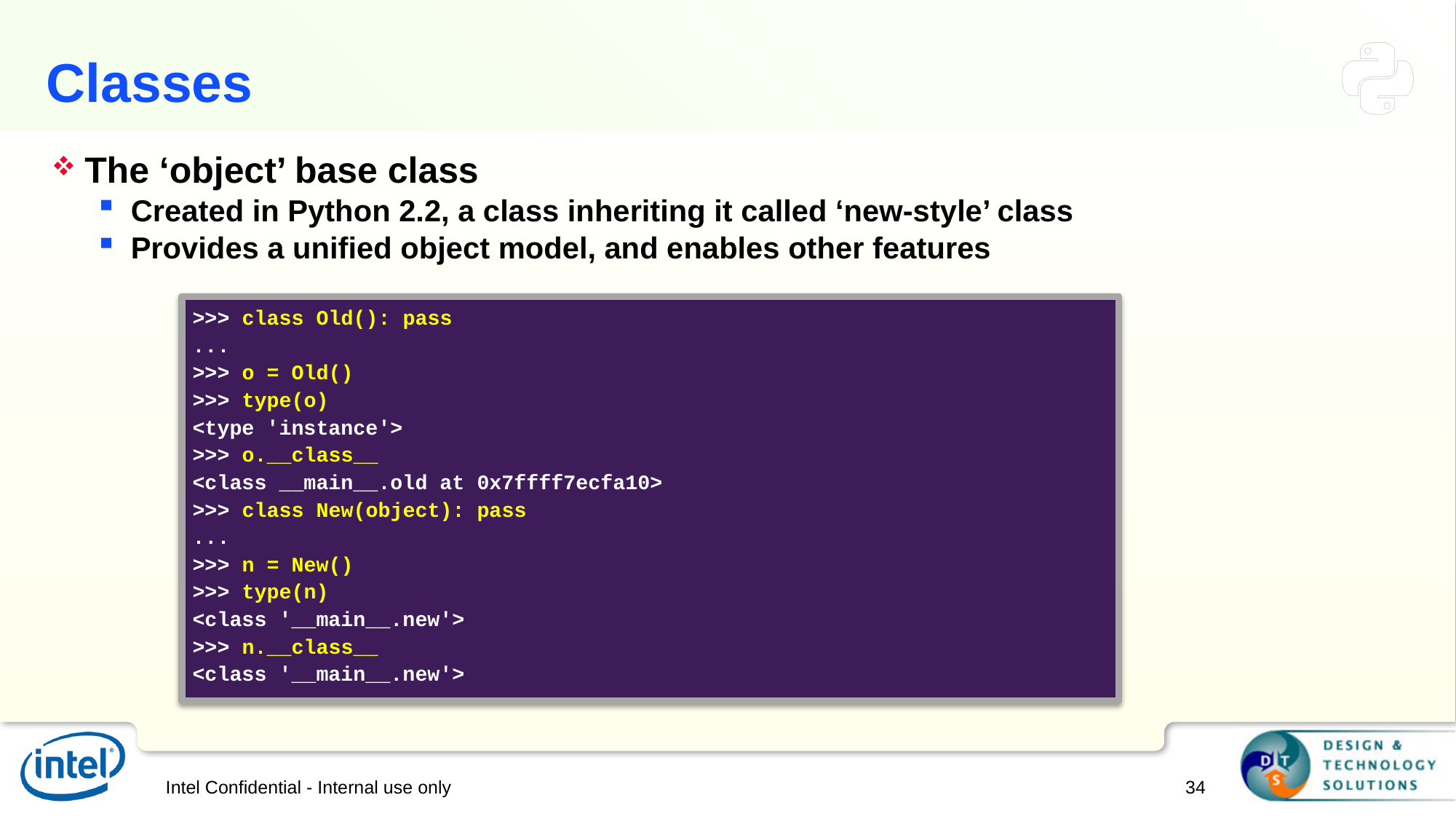

# Classes
The ‘object’ base class
Created in Python 2.2, a class inheriting it called ‘new-style’ class
Provides a unified object model, and enables other features
>>> class Old(): pass
...
>>> o = Old()
>>> type(o)
<type 'instance'>
>>> o.__class__
<class __main__.old at 0x7ffff7ecfa10>
>>> class New(object): pass
...
>>> n = New()
>>> type(n)
<class '__main__.new'>
>>> n.__class__
<class '__main__.new'>